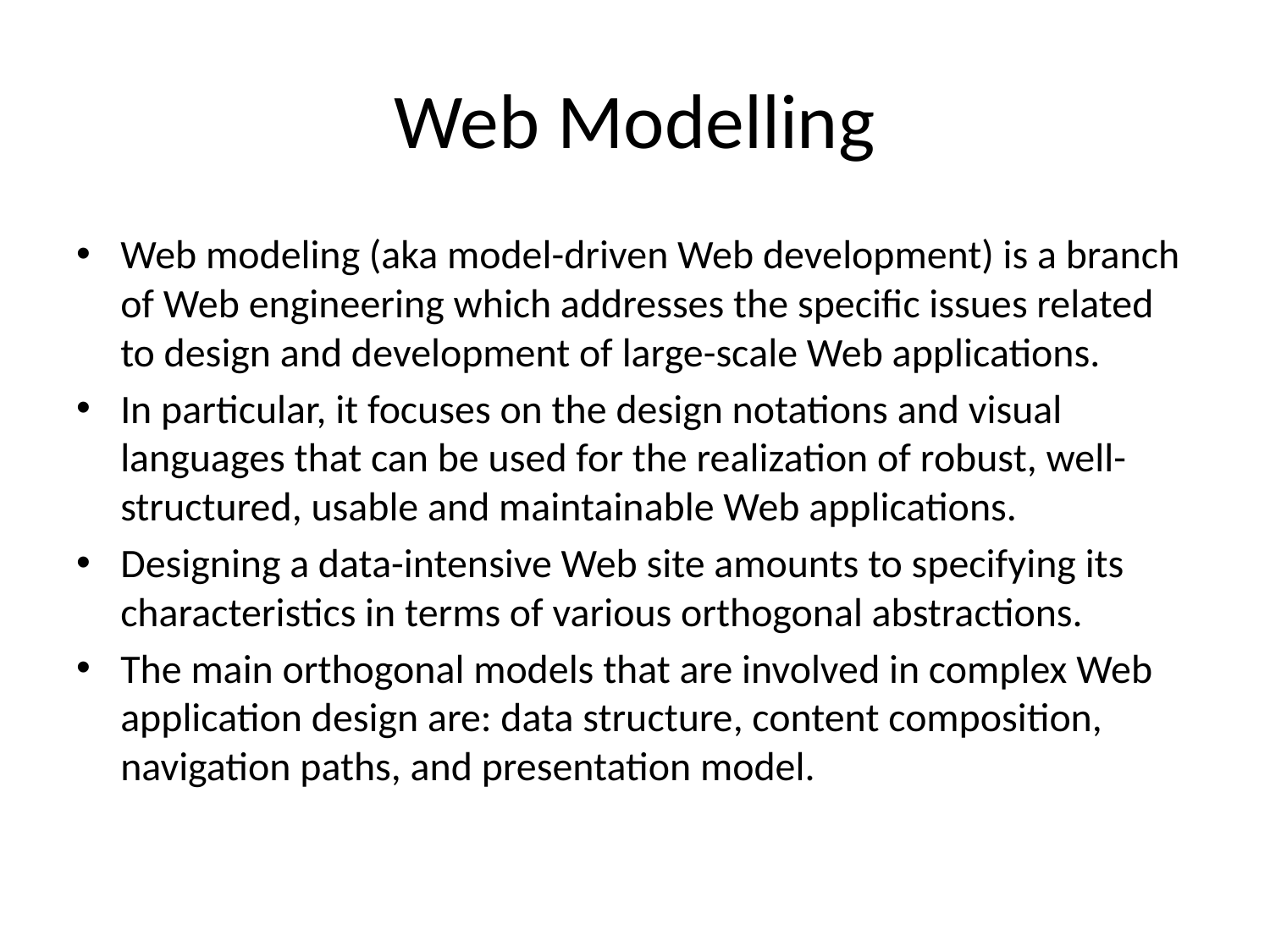

# Web Modelling
Web modeling (aka model-driven Web development) is a branch of Web engineering which addresses the specific issues related to design and development of large-scale Web applications.
In particular, it focuses on the design notations and visual languages that can be used for the realization of robust, well-structured, usable and maintainable Web applications.
Designing a data-intensive Web site amounts to specifying its characteristics in terms of various orthogonal abstractions.
The main orthogonal models that are involved in complex Web application design are: data structure, content composition, navigation paths, and presentation model.